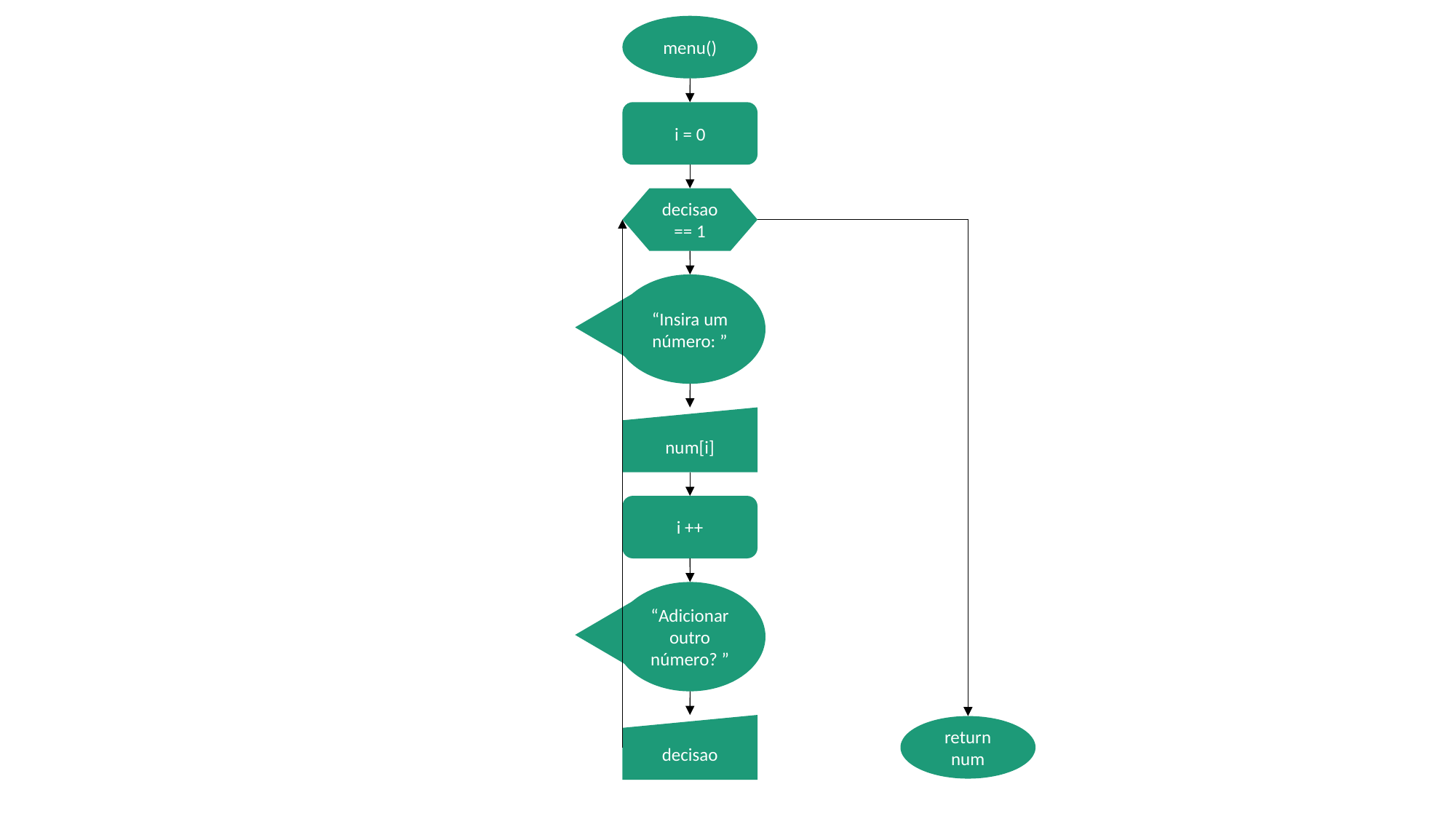

menu()
i = 0
decisao == 1
“Insira um número: ”

num[i]
i ++
“Adicionar outro número? ”

decisao
return num